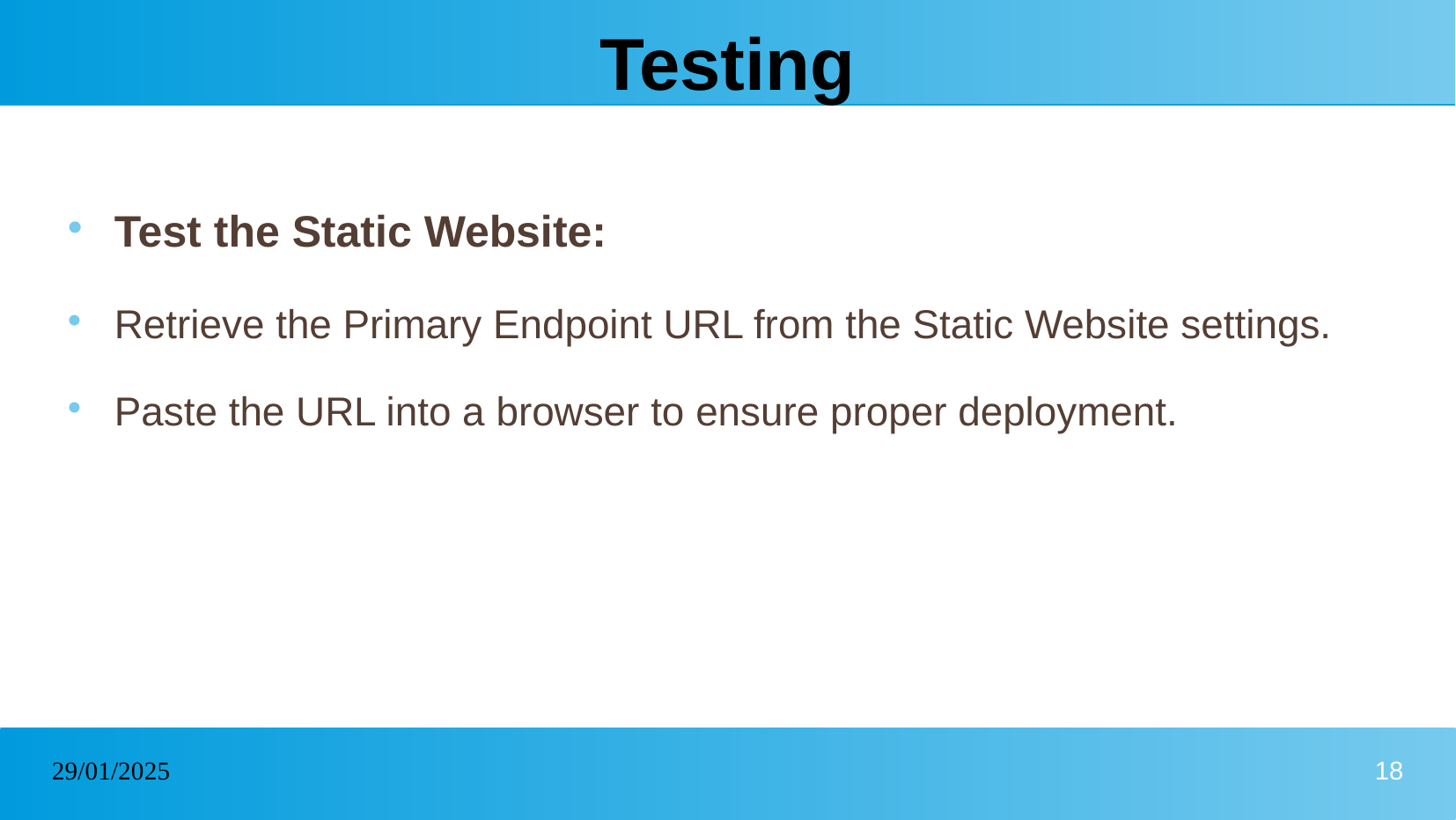

# Testing

Test the Static Website:
Retrieve the Primary Endpoint URL from the Static Website settings.
Paste the URL into a browser to ensure proper deployment.
29/01/2025
18